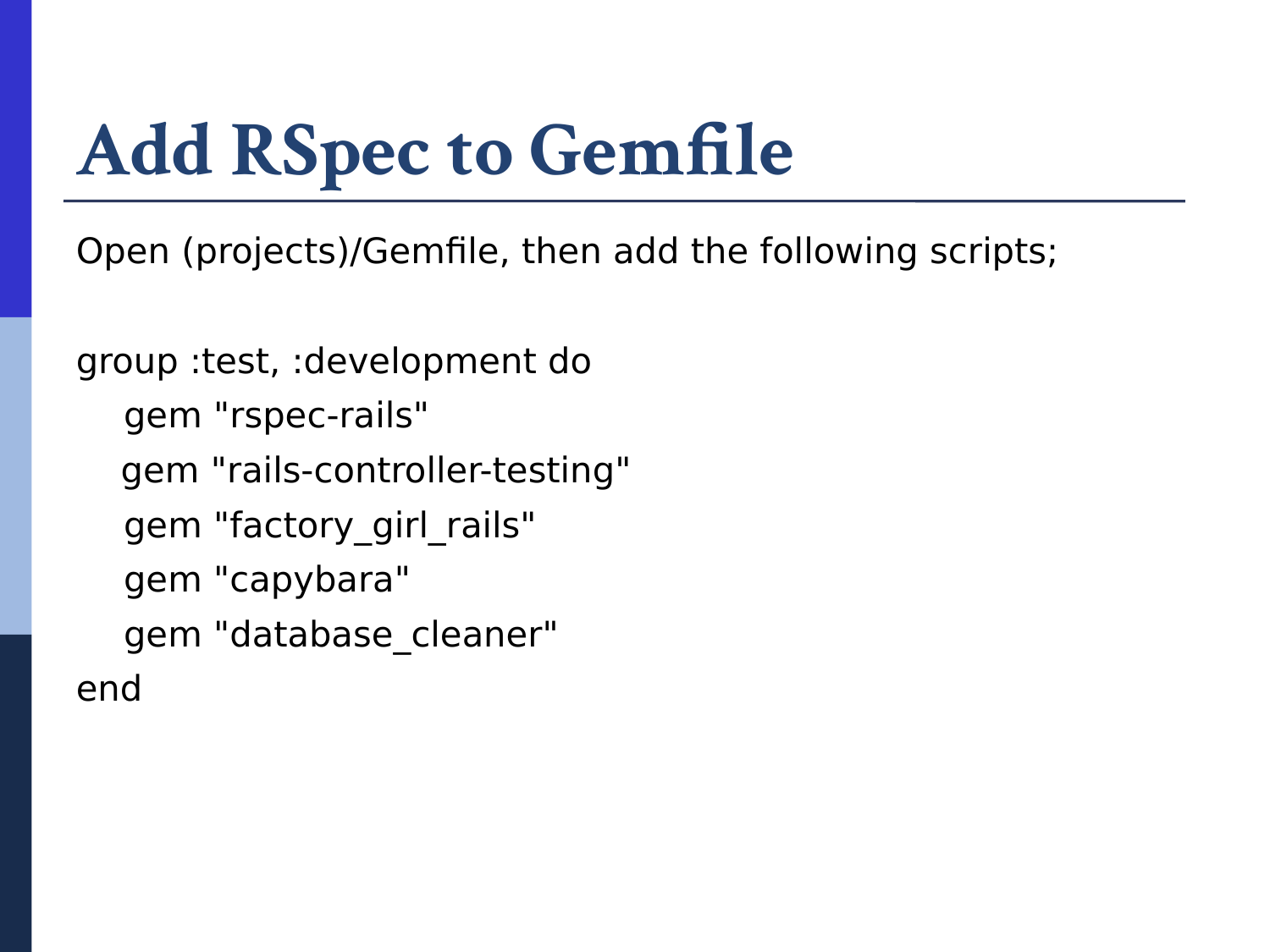

# Add RSpec to Gemfile
Open (projects)/Gemfile, then add the following scripts;

group :test, :development do
	gem "rspec-rails"
    gem "rails-controller-testing"
	gem "factory_girl_rails"
	gem "capybara"
	gem "database_cleaner"
end